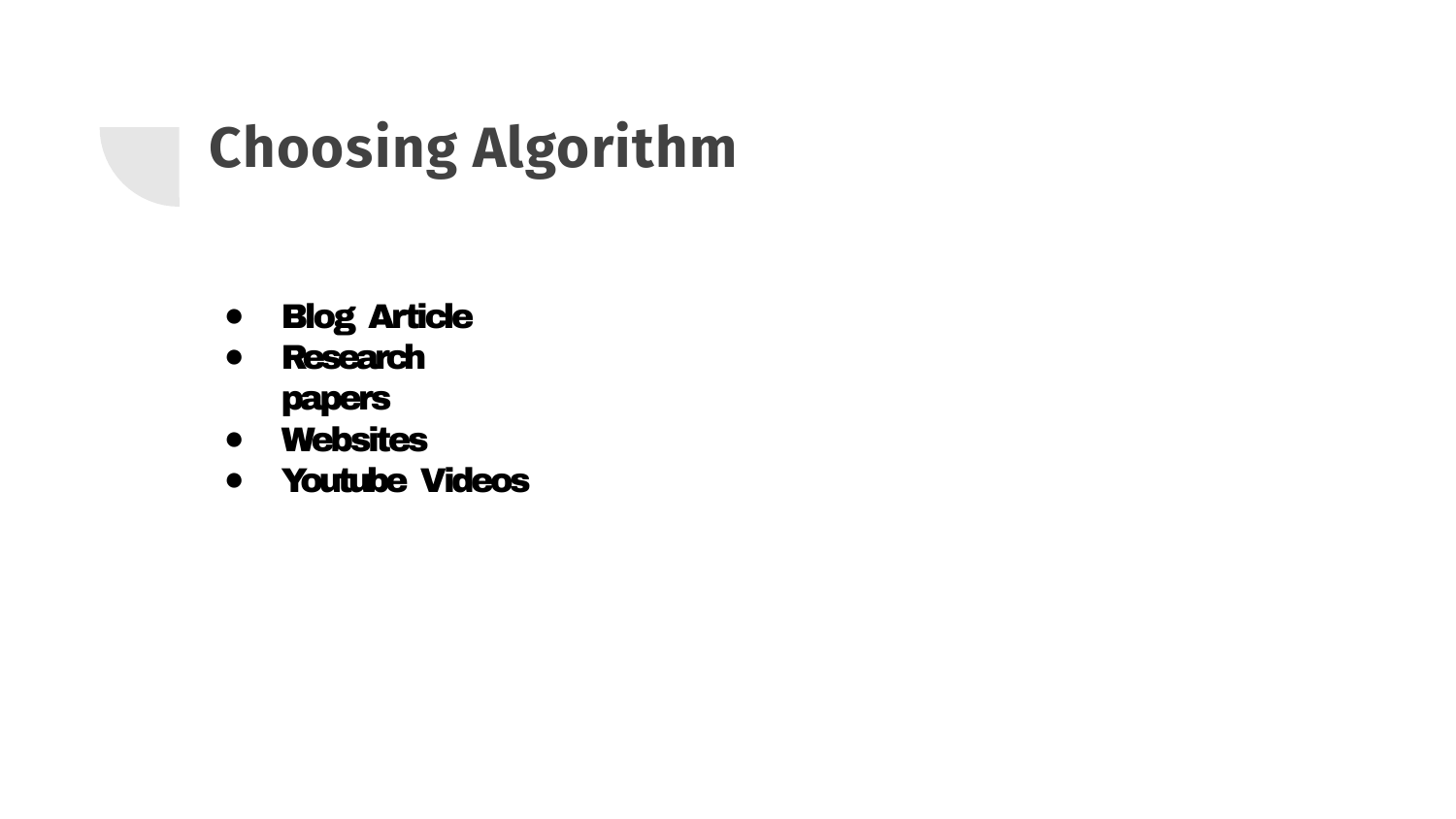

# Choosing Algorithm
Blog Article
Research papers
Websites
Youtube Videos